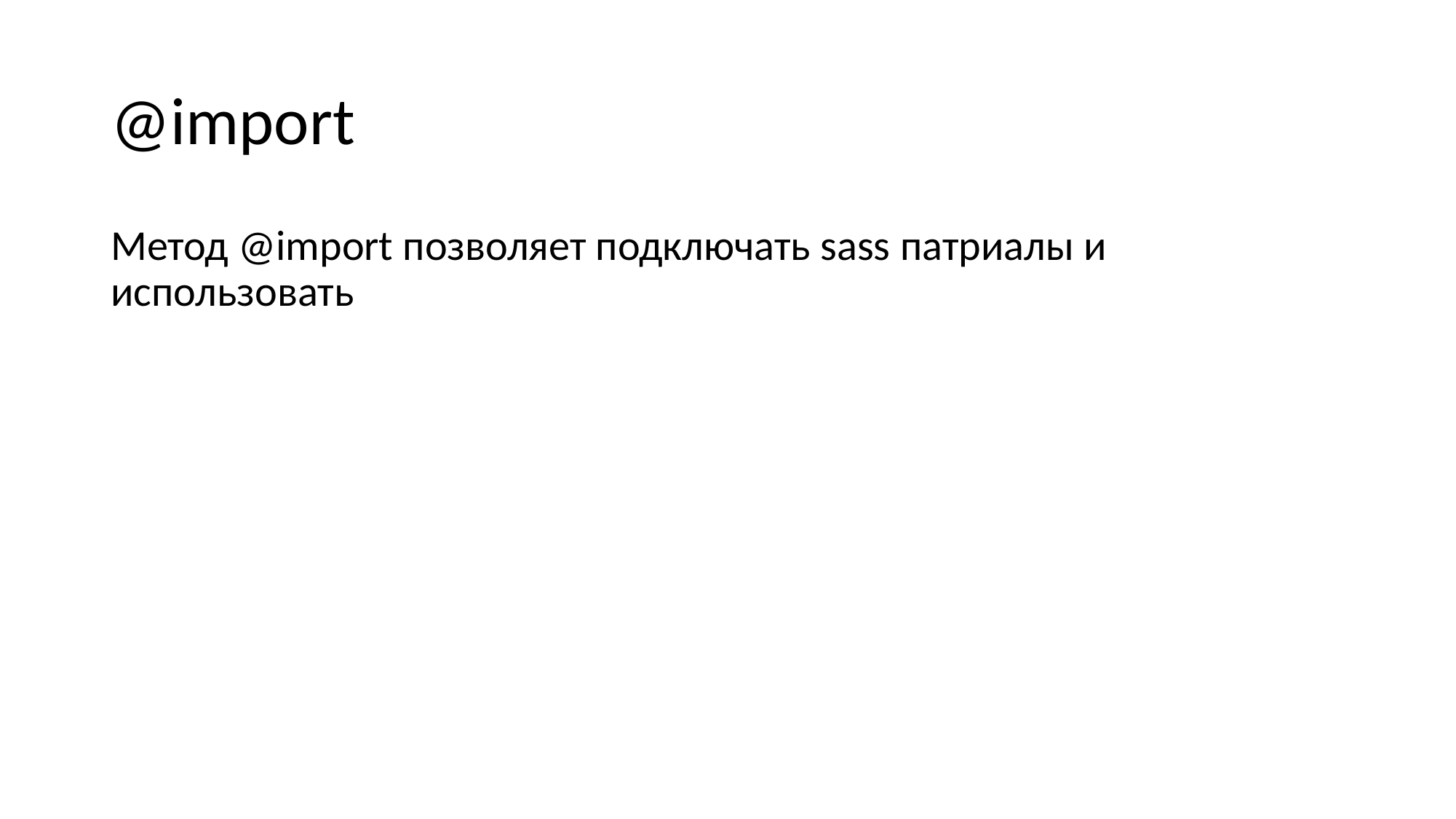

# @import
Метод @import позволяет подключать sass патриалы и использовать